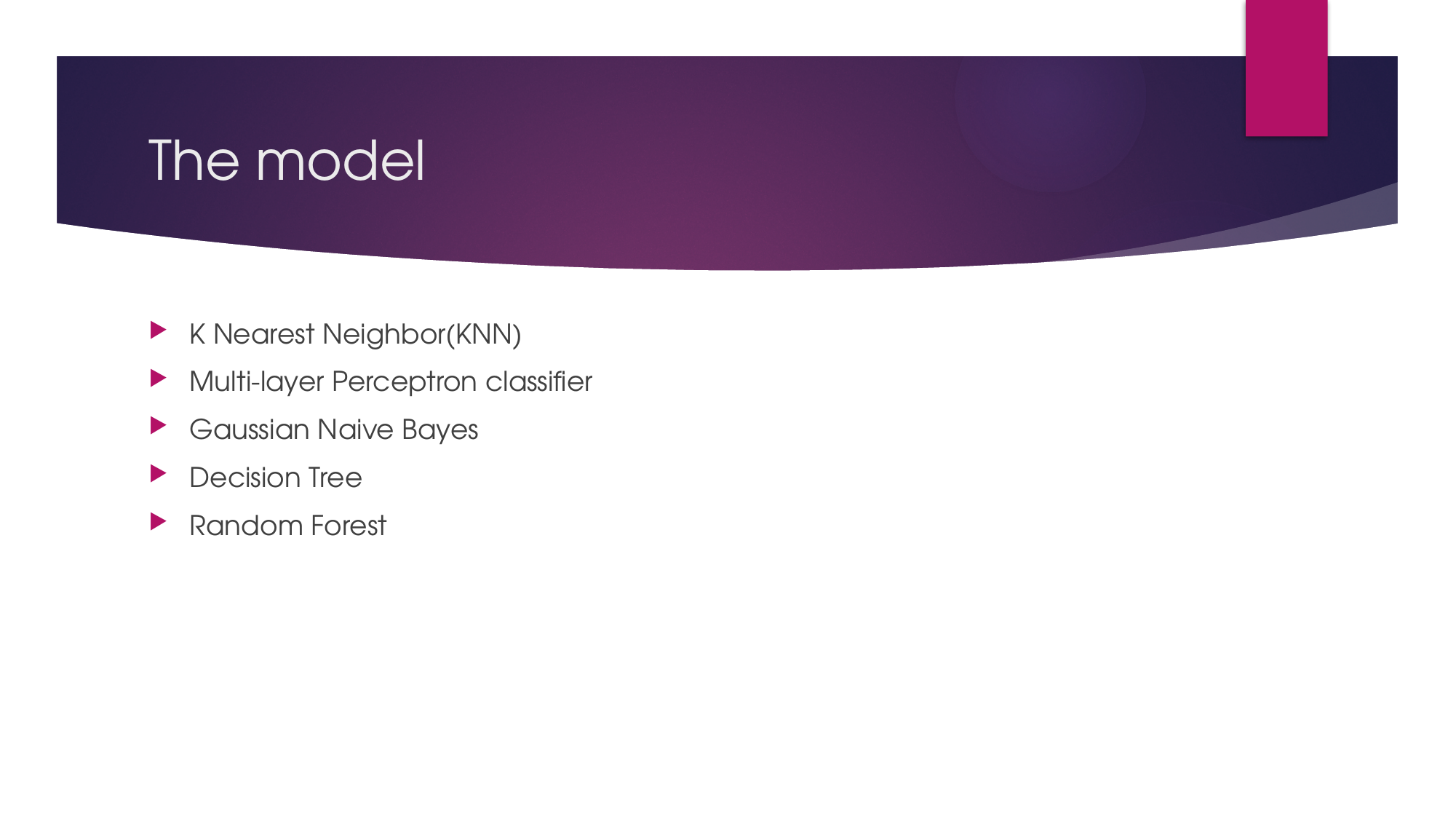

# The model
K Nearest Neighbor(KNN)
Multi-layer Perceptron classifier
Gaussian Naive Bayes
Decision Tree
Random Forest